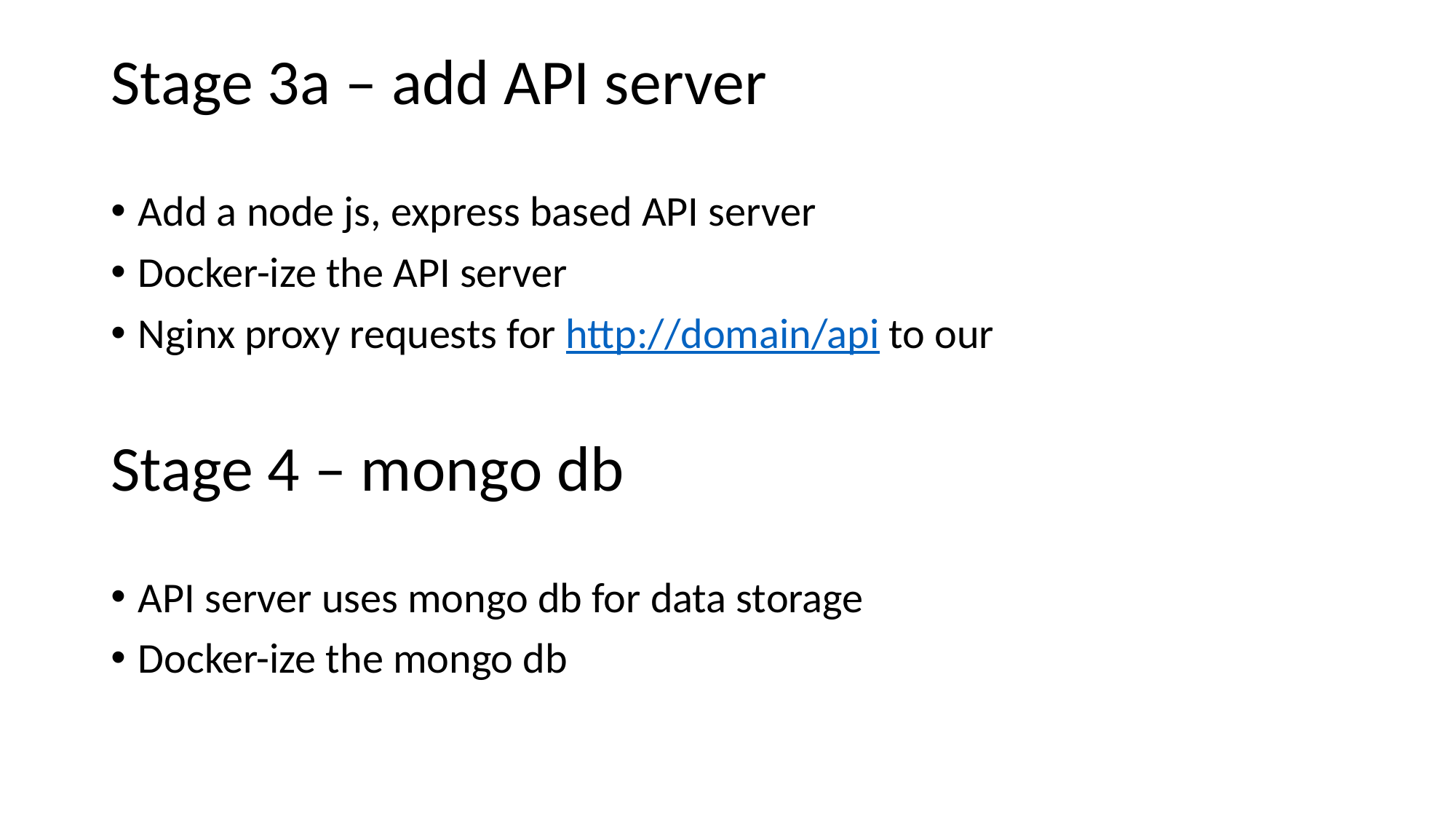

# Stage 3a – add API server
Add a node js, express based API server
Docker-ize the API server
Nginx proxy requests for http://domain/api to our
Stage 4 – mongo db
API server uses mongo db for data storage
Docker-ize the mongo db